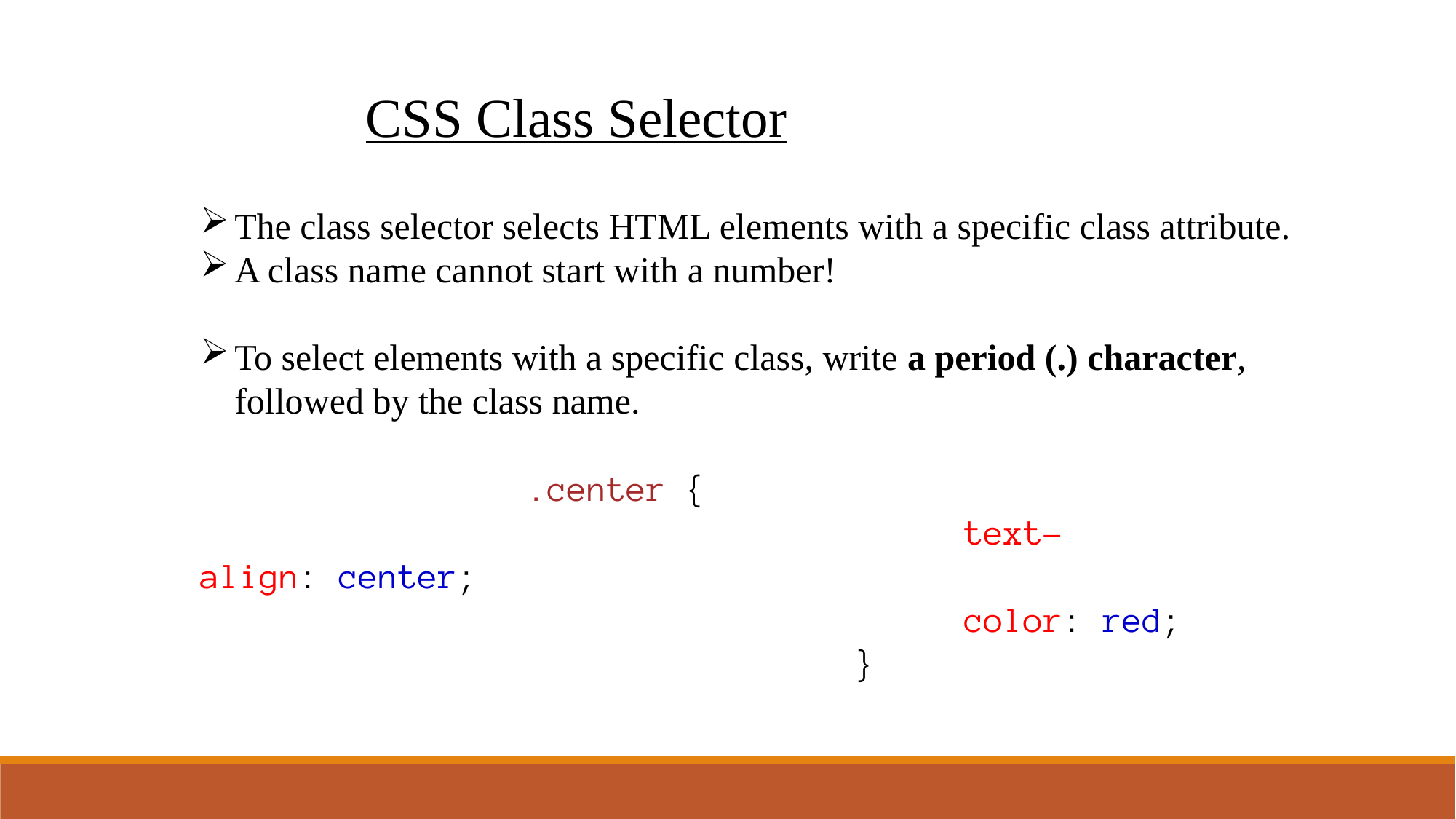

CSS Class Selector
The class selector selects HTML elements with a specific class attribute.
A class name cannot start with a number!

To select elements with a specific class, write a period (.) character, followed by the class name.

			.center {
  							text-align: center;
  							color: red;
					     	}